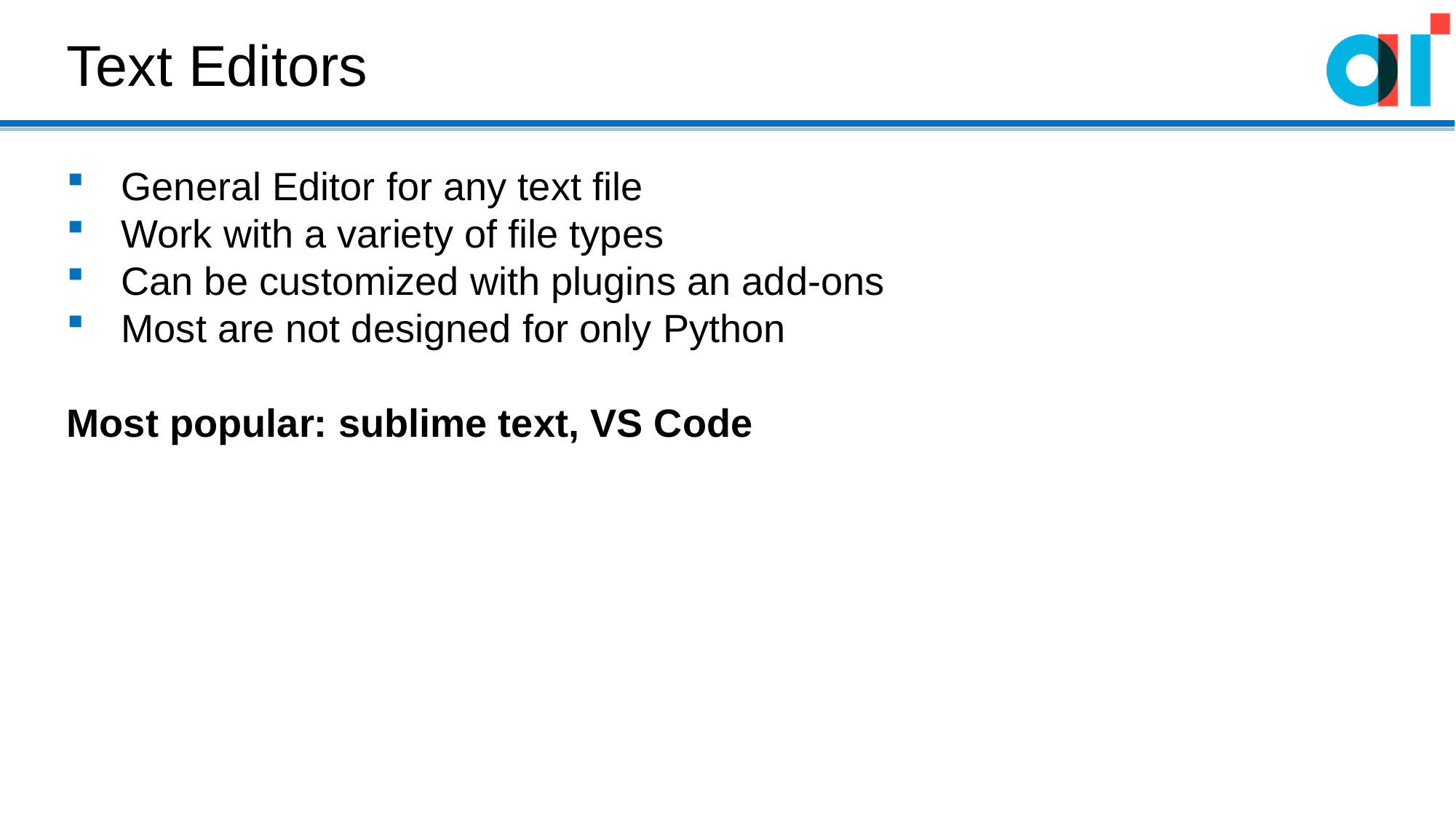

Text Editors
General Editor for any text file
Work with a variety of file types
Can be customized with plugins an add-ons
Most are not designed for only Python

Most popular: sublime text, VS Code